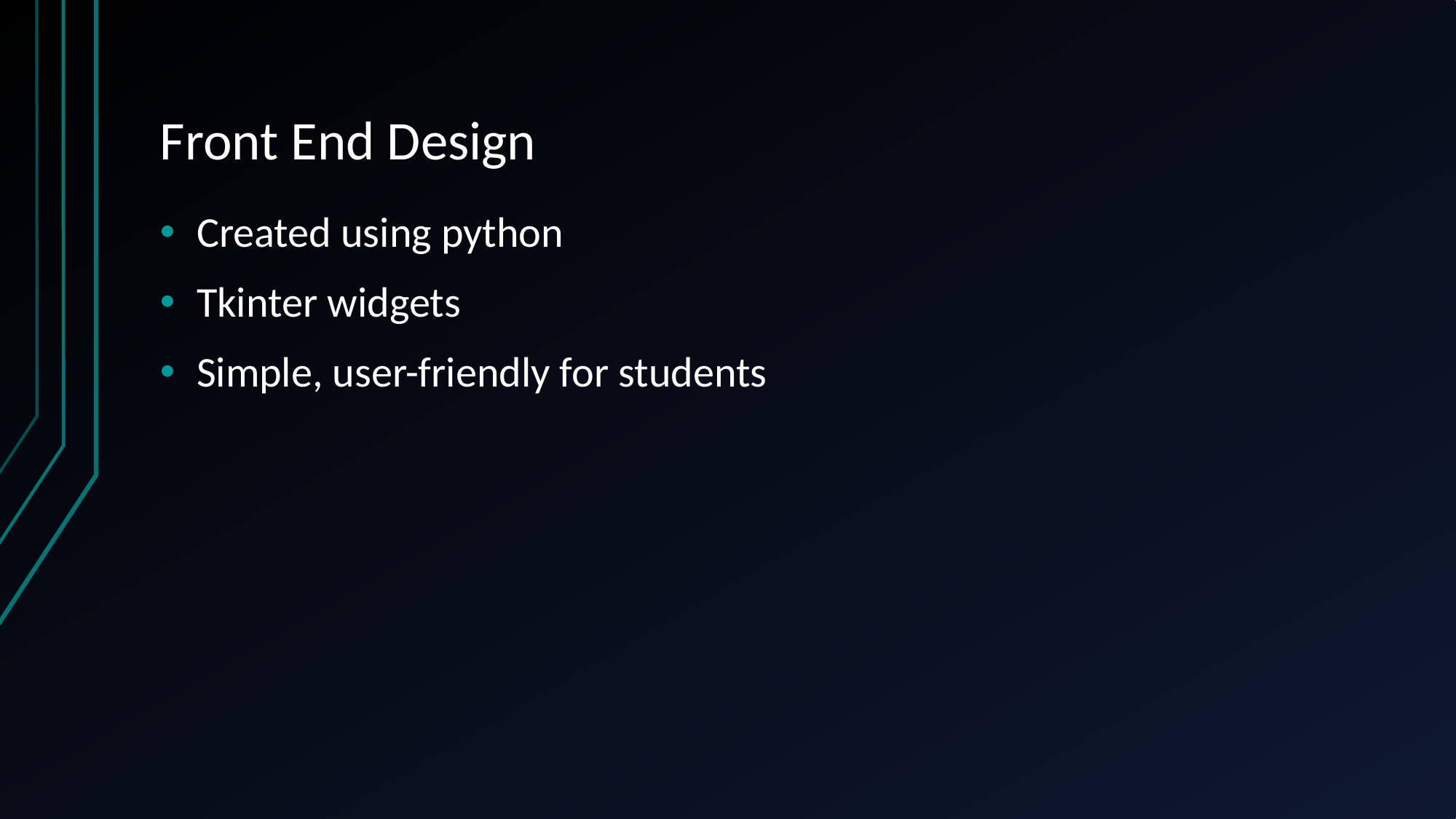

# Front End Design
Created using python
Tkinter widgets
Simple, user-friendly for students